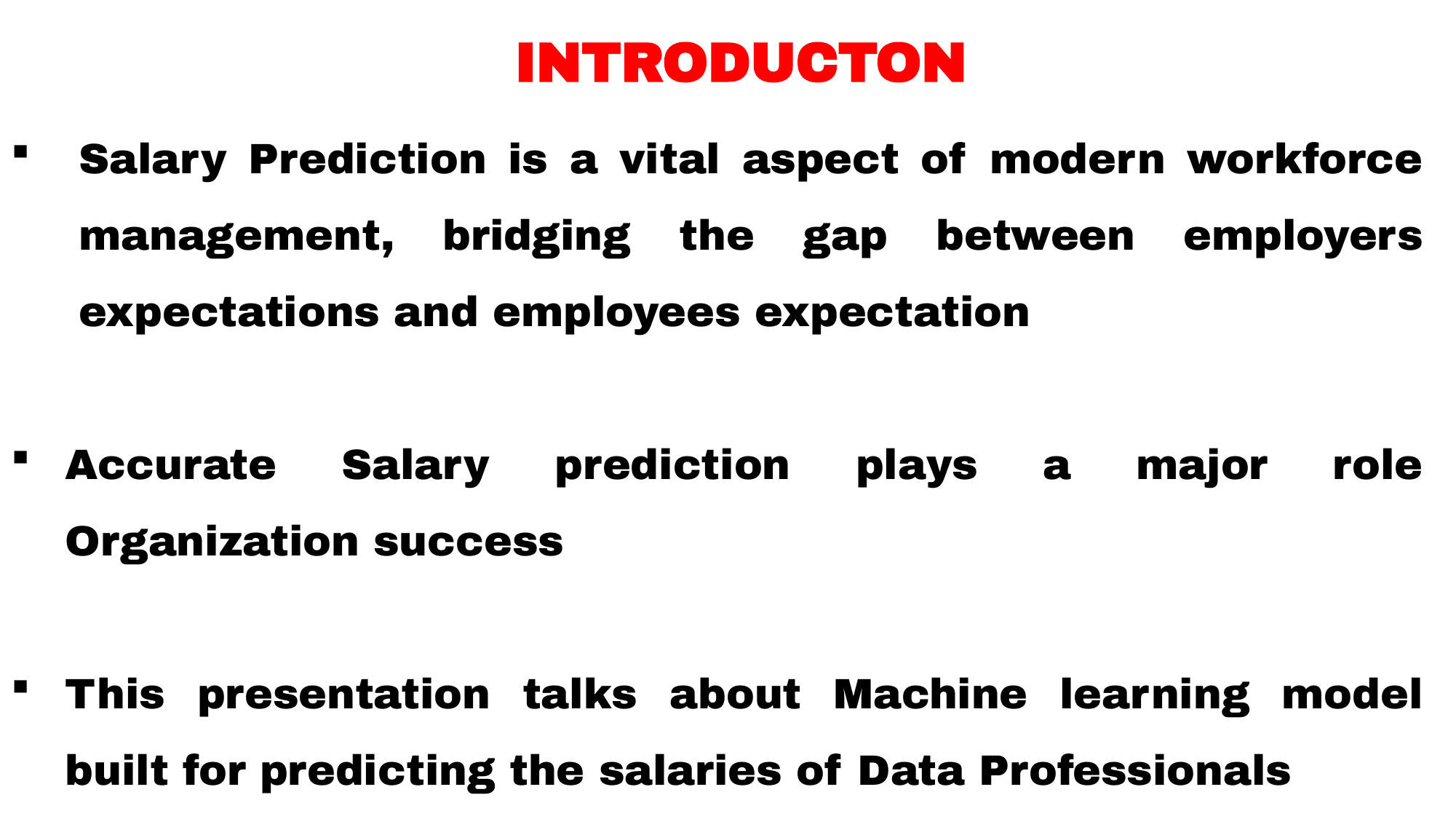

INTRODUCTON

Salary Prediction is a vital aspect of modern workforce management, bridging the gap between employers expectations and employees expectation

Accurate Salary prediction plays a major role Organization success

This presentation talks about Machine learning model built for predicting the salaries of Data Professionals